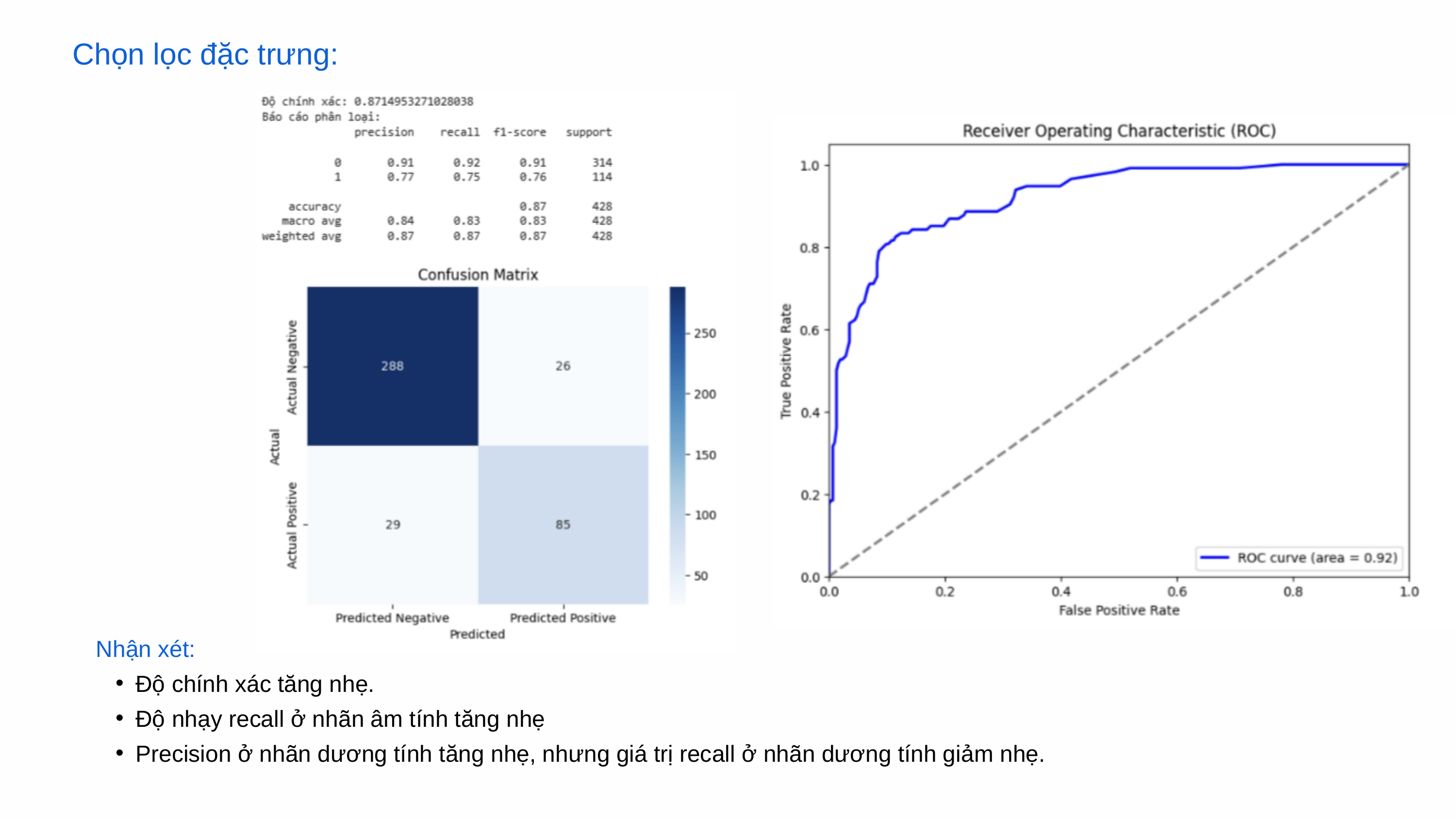

Chọn lọc đặc trưng:

Nhận xét:
Độ chính xác tăng nhẹ.
Độ nhạy recall ở nhãn âm tính tăng nhẹ
Precision ở nhãn dương tính tăng nhẹ, nhưng giá trị recall ở nhãn dương tính giảm nhẹ.